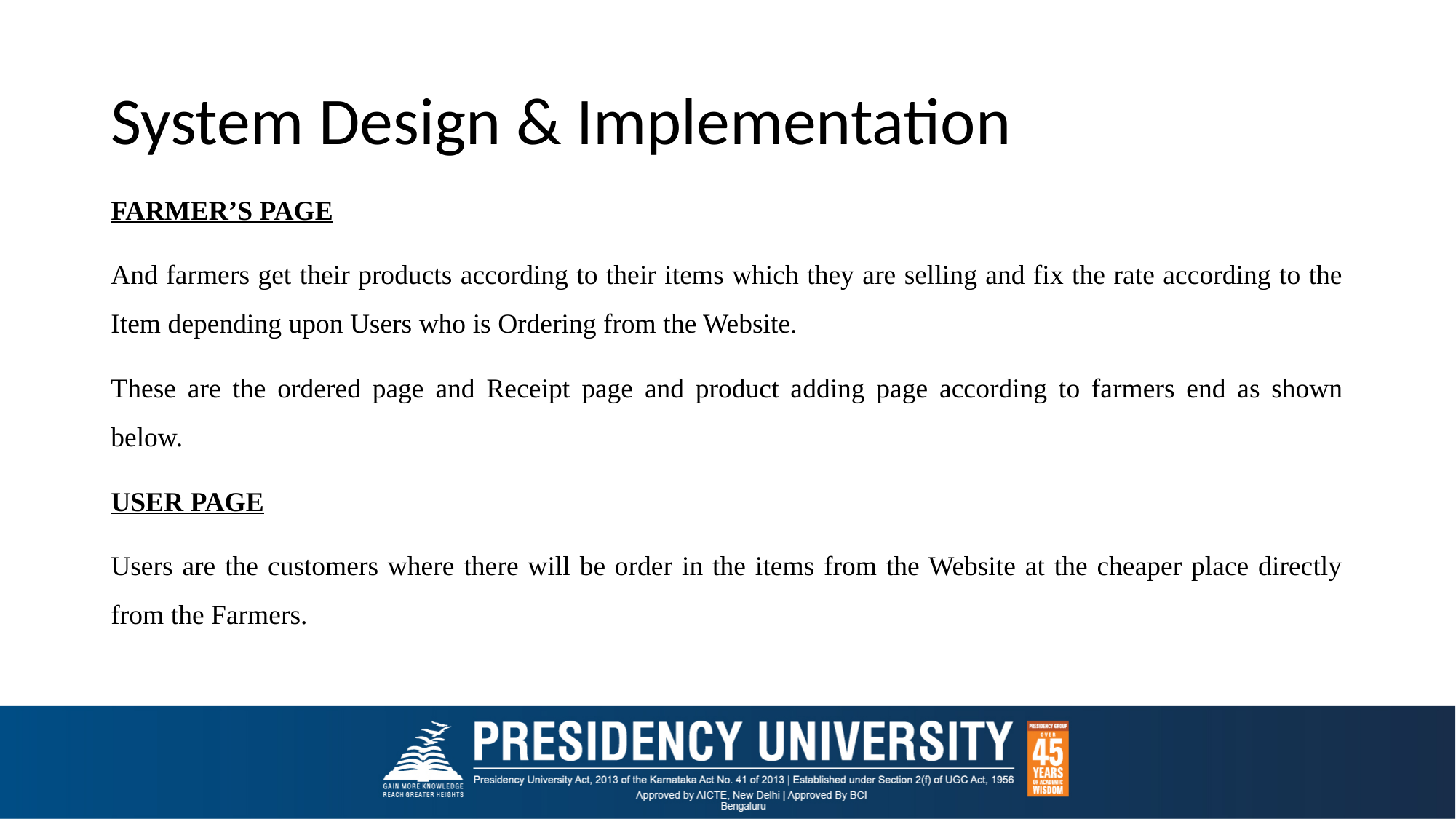

# System Design & Implementation
FARMER’S PAGE
And farmers get their products according to their items which they are selling and fix the rate according to the Item depending upon Users who is Ordering from the Website.
These are the ordered page and Receipt page and product adding page according to farmers end as shown below.
USER PAGE
Users are the customers where there will be order in the items from the Website at the cheaper place directly from the Farmers.